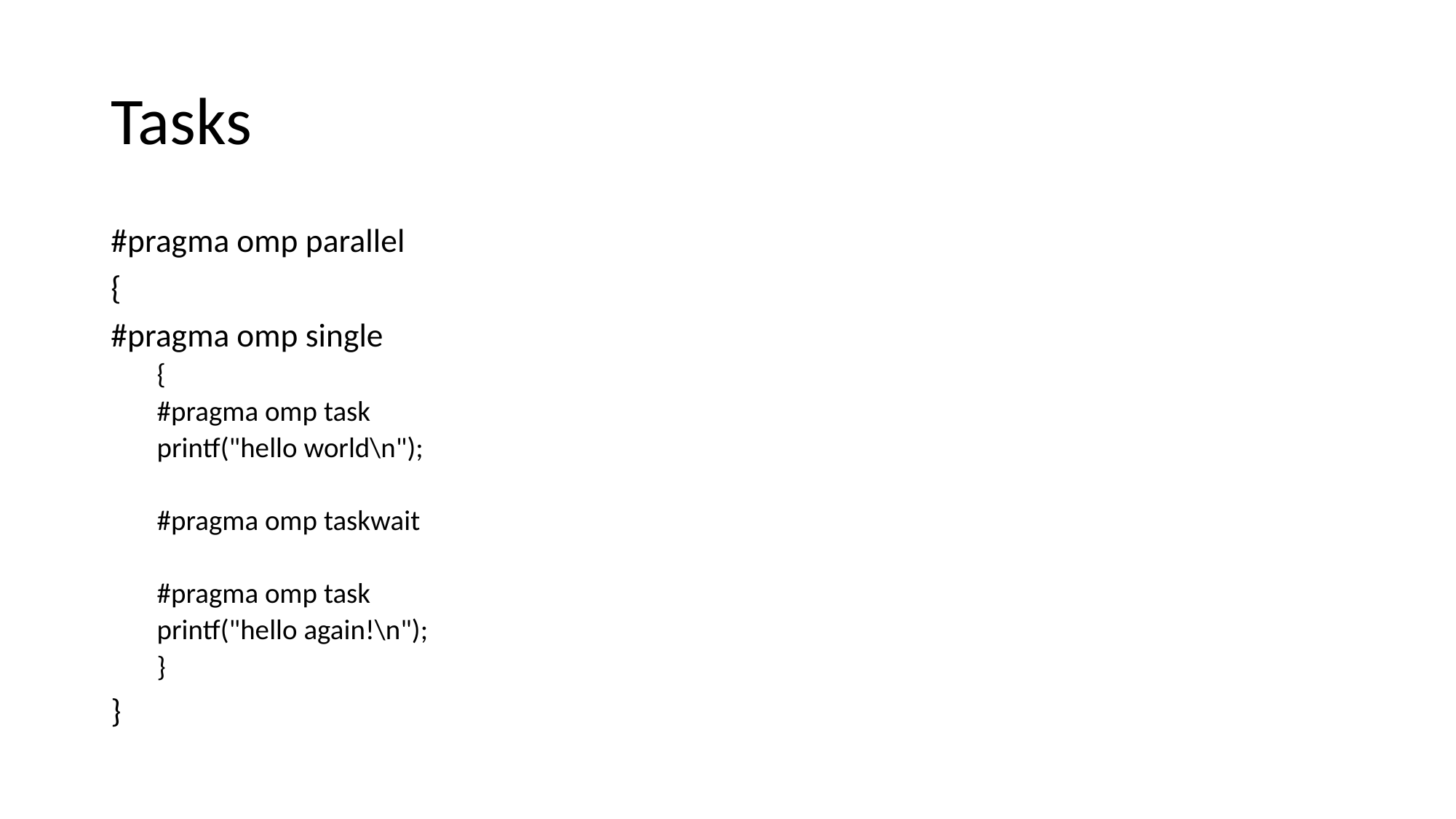

# Tasks
#pragma omp parallel
{
#pragma omp single
{
#pragma omp task
printf("hello world\n");

#pragma omp taskwait

#pragma omp task
printf("hello again!\n");
}
}